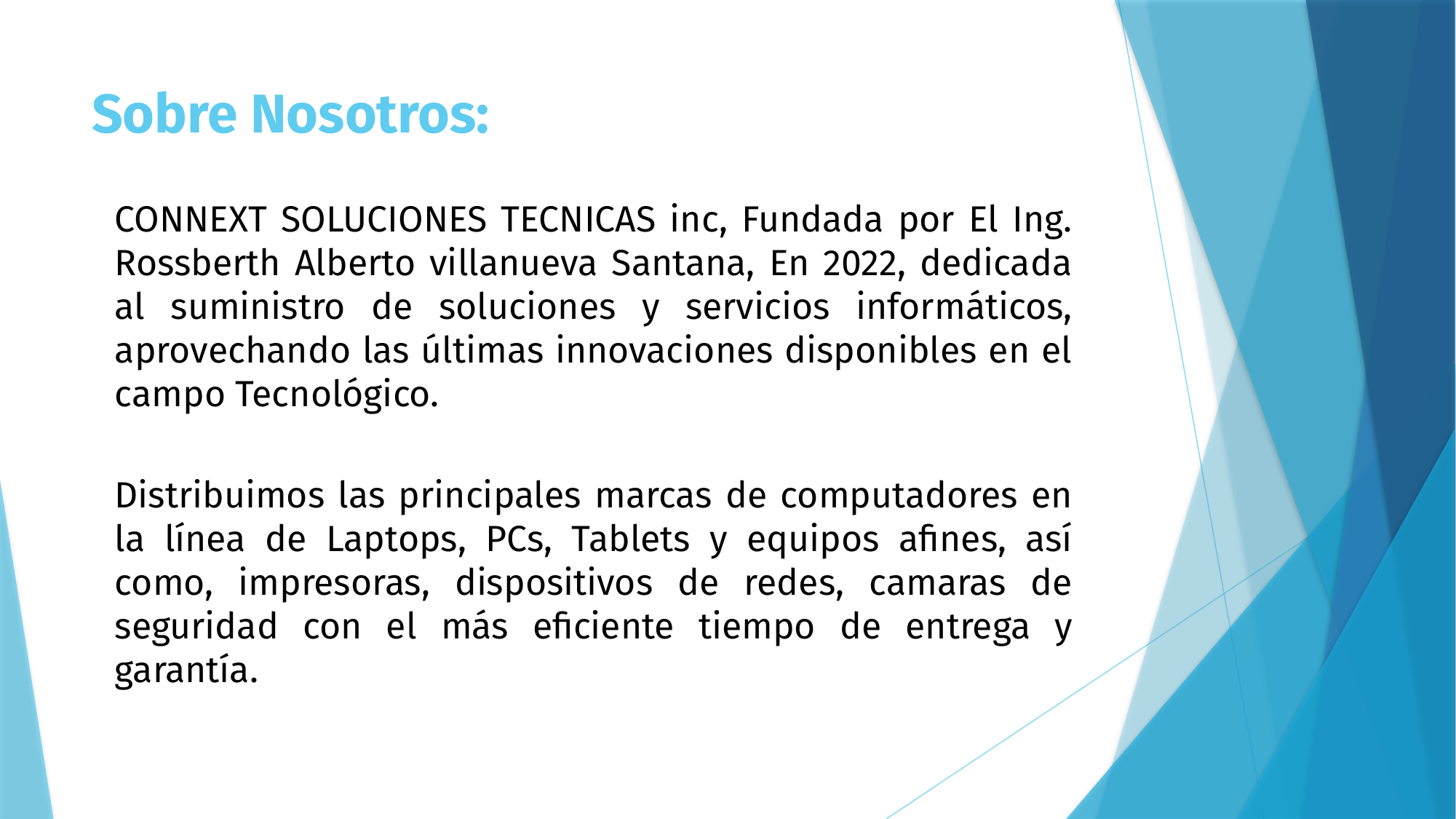

# Sobre Nosotros:
CONNEXT SOLUCIONES TECNICAS inc, Fundada por El Ing. Rossberth Alberto villanueva Santana, En 2022, dedicada al suministro de soluciones y servicios informáticos, aprovechando las últimas innovaciones disponibles en el campo Tecnológico.
Distribuimos las principales marcas de computadores en la línea de Laptops, PCs, Tablets y equipos afines, así como, impresoras, dispositivos de redes, camaras de seguridad con el más eficiente tiempo de entrega y garantía.